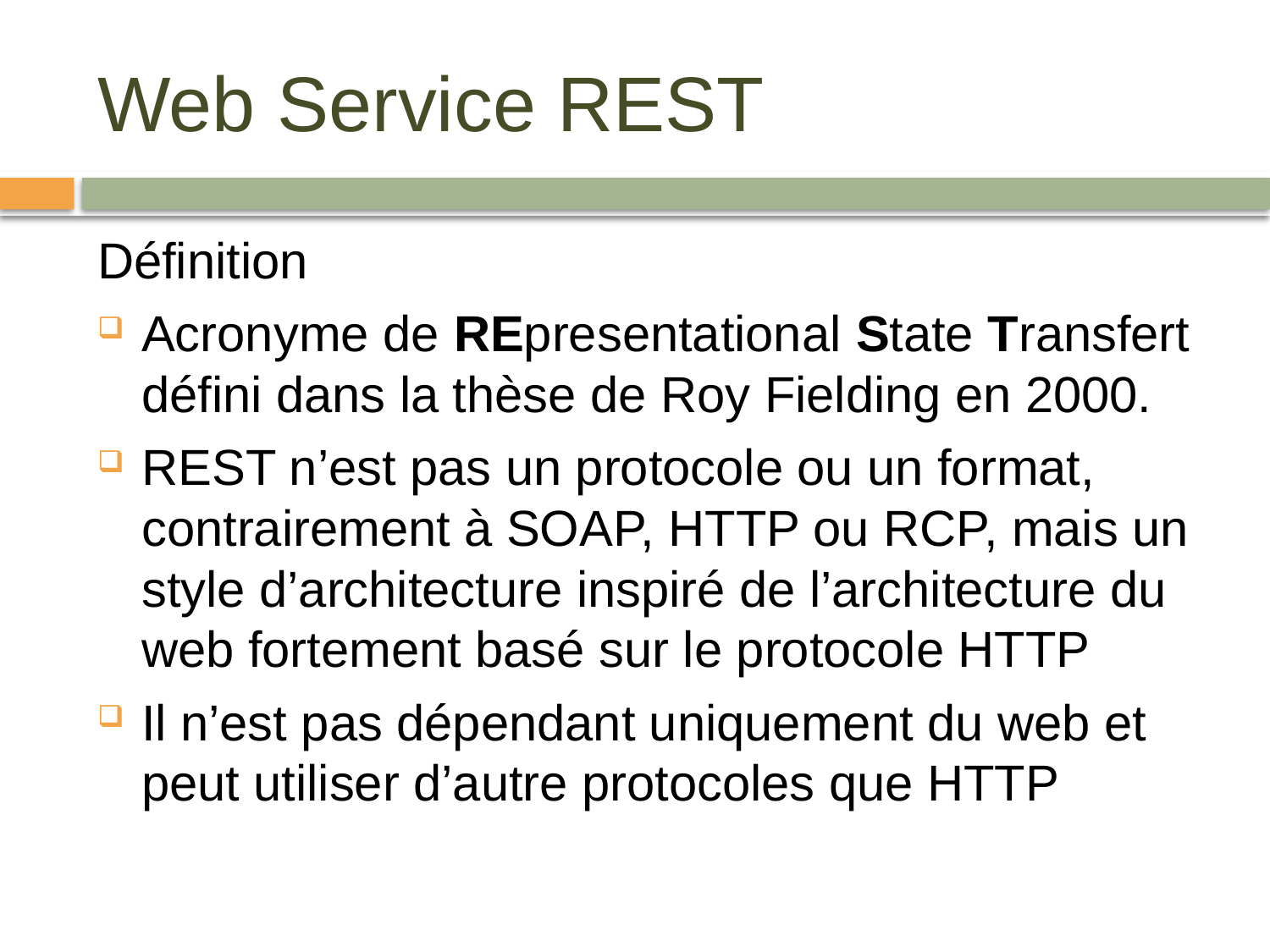

# Web Service REST
Définition
Acronyme de REpresentational State Transfert défini dans la thèse de Roy Fielding en 2000.
REST n’est pas un protocole ou un format, contrairement à SOAP, HTTP ou RCP, mais un style d’architecture inspiré de l’architecture du web fortement basé sur le protocole HTTP
Il n’est pas dépendant uniquement du web et peut utiliser d’autre protocoles que HTTP